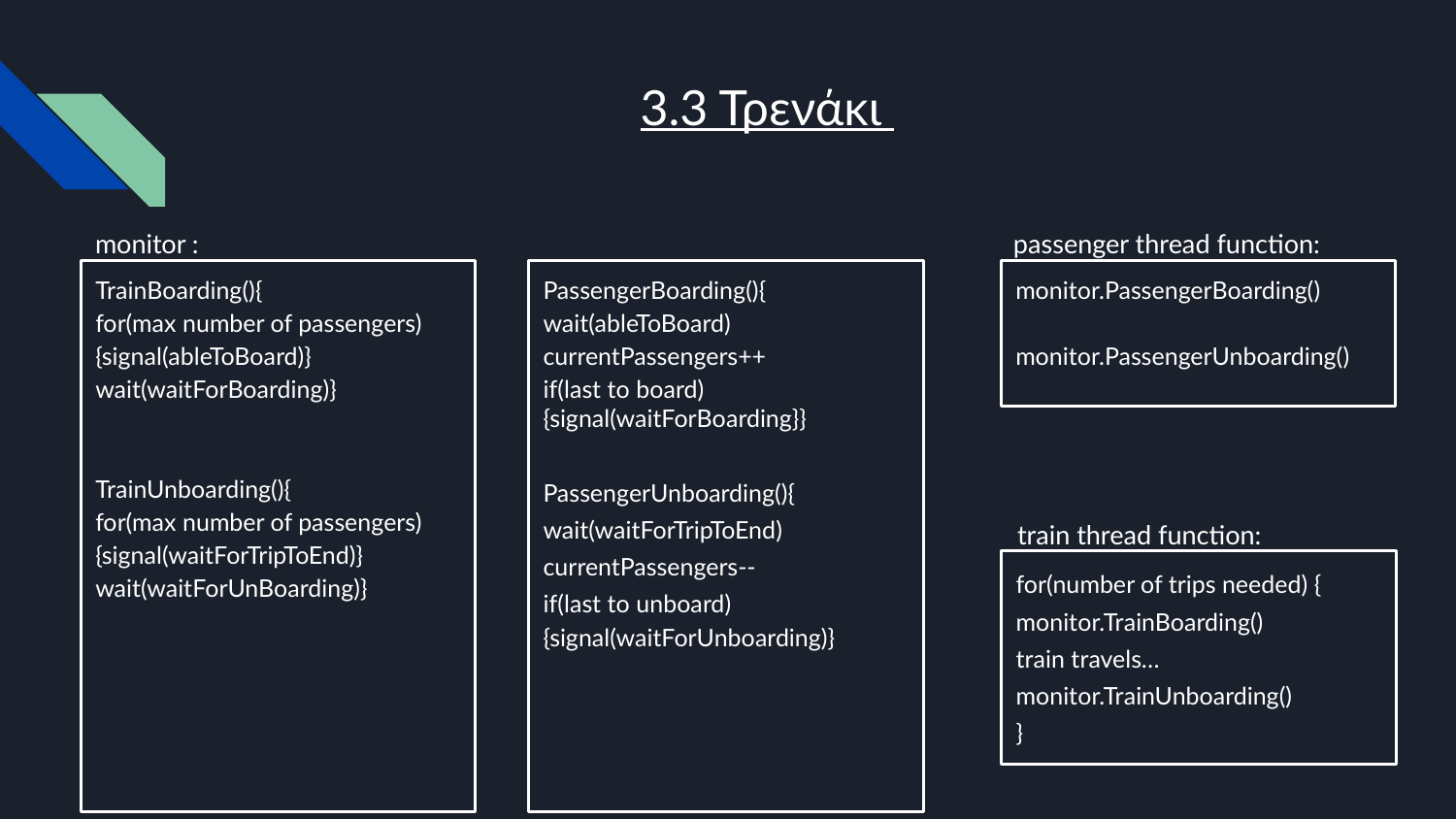

# 3.3 Τρενάκι

mοnitor :

passenger thread function:

monitor.PassengerBoarding()

monitor.PassengerUnboarding()

TrainBoarding(){
for(max number of passengers)
{signal(ableToBoard)}
wait(waitForBoarding)}

TrainUnboarding(){
for(max number of passengers)
{signal(waitForTripToEnd)}
wait(waitForUnBoarding)}

PassengerBoarding(){
wait(ableToBoard)
currentPassengers++
if(last to board){signal(waitForBoarding}}

PassengerUnboarding(){
wait(waitForTripToEnd)
currentPassengers--
if(last to unboard) {signal(waitForUnboarding)}

  train thread function:
for(number of trips needed) {
monitor.TrainBoarding()
train travels…
monitor.TrainUnboarding()
}